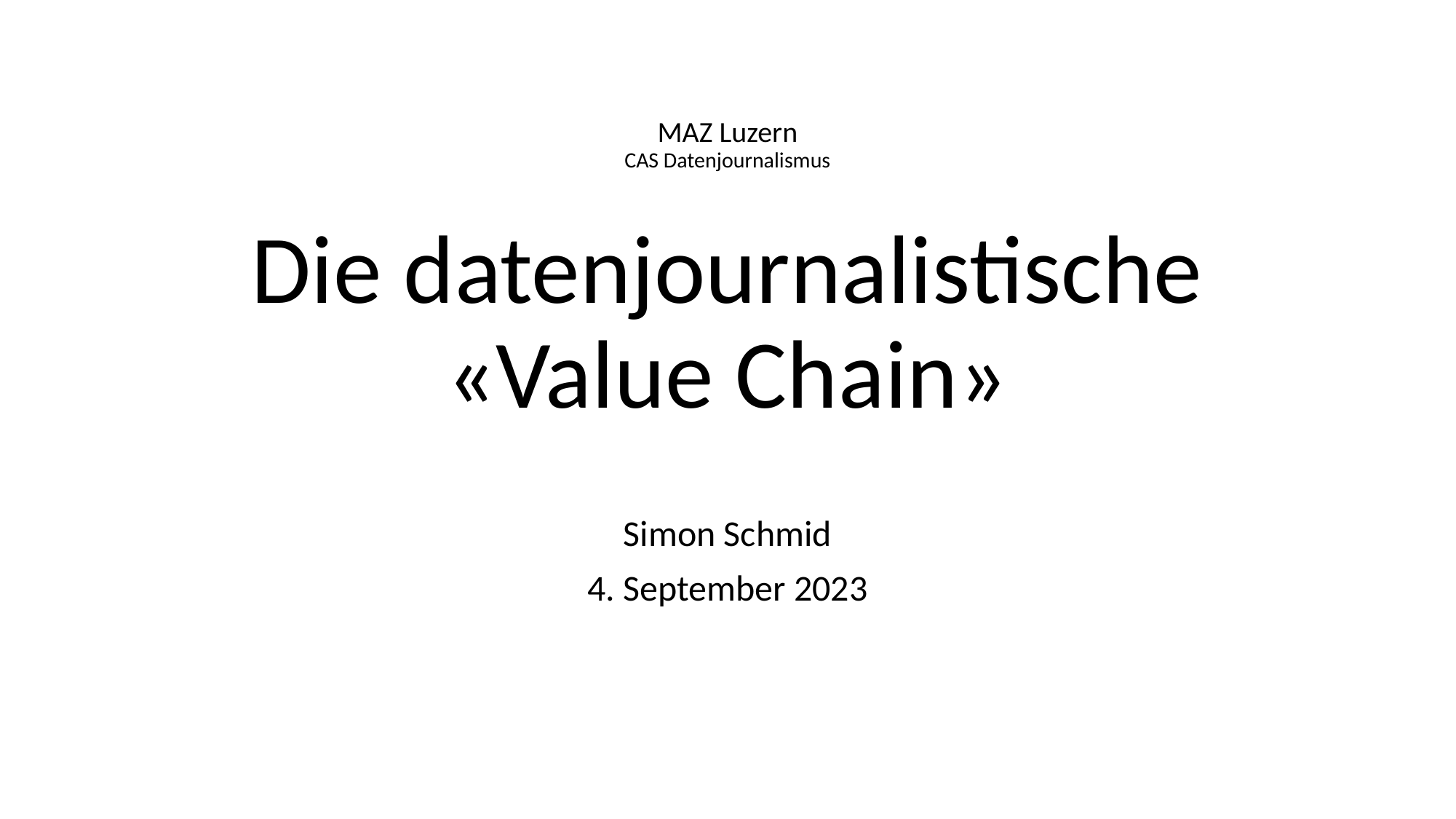

# MAZ Luzern CAS Datenjournalismus Die datenjournalistische «Value Chain»
Simon Schmid
4. September 2023